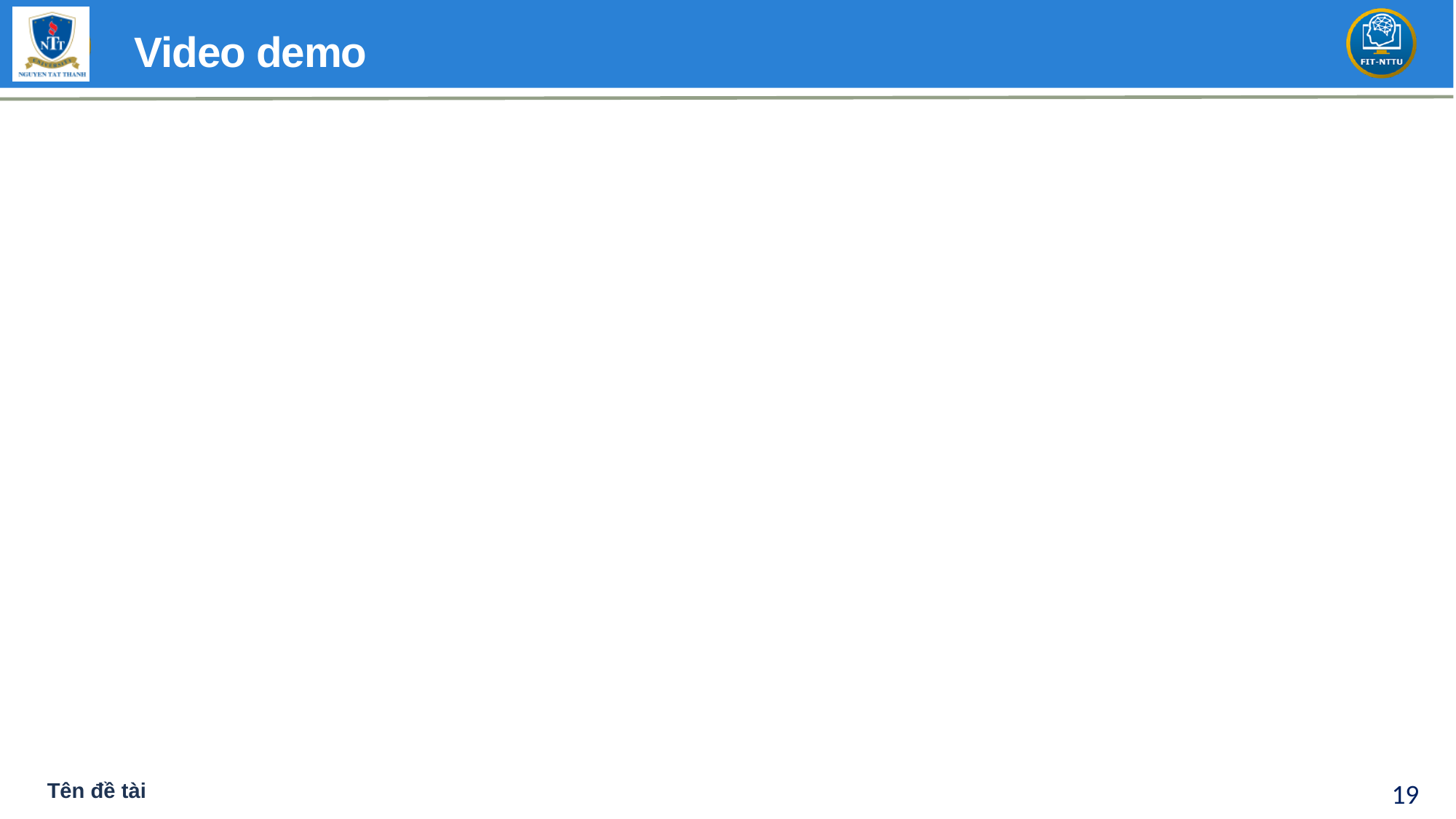

# Video demo

Tên đề tài
19